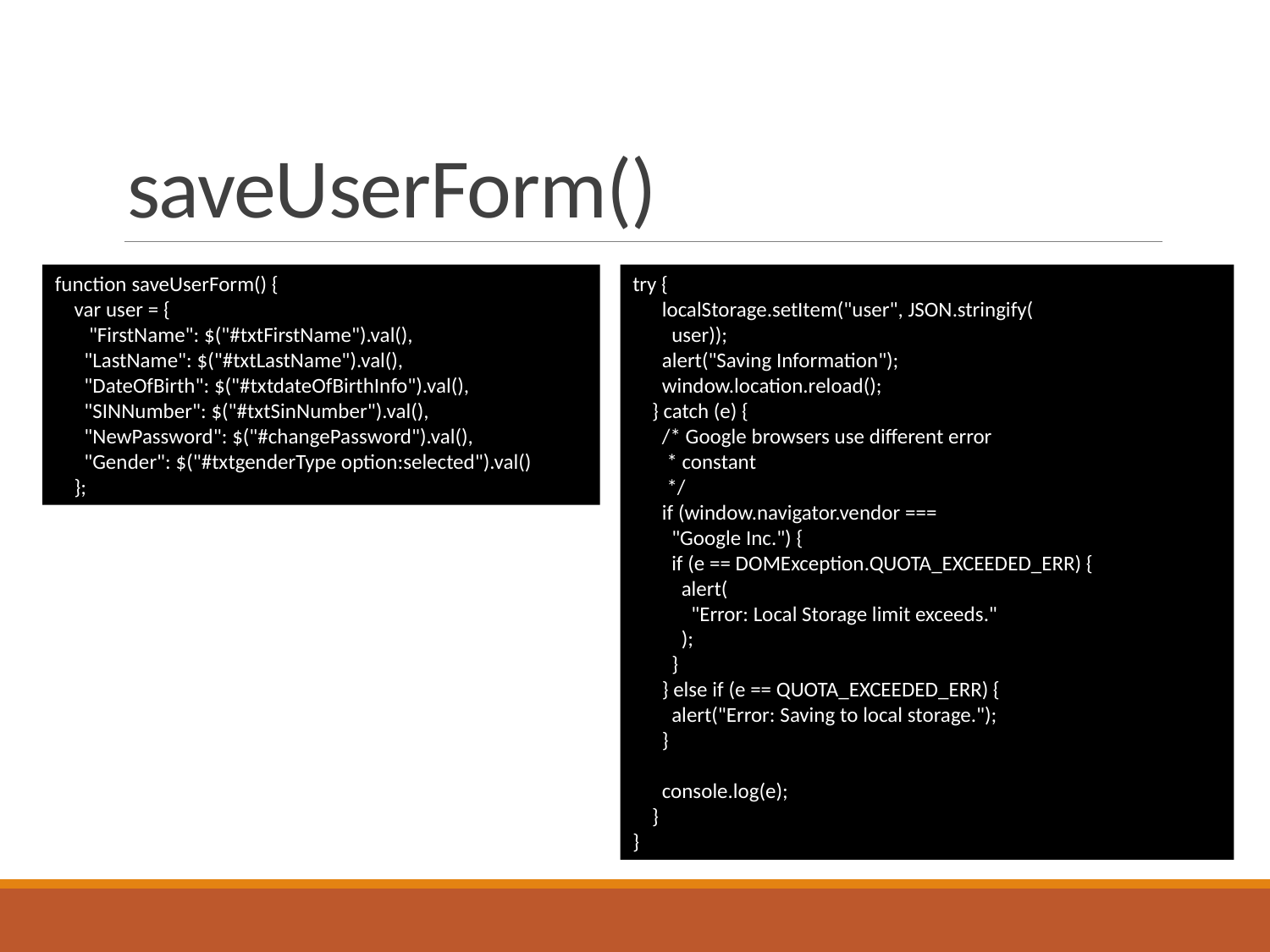

# saveUserForm()

function saveUserForm() {
    var user = {
       "FirstName": $("#txtFirstName").val(),
      "LastName": $("#txtLastName").val(),
      "DateOfBirth": $("#txtdateOfBirthInfo").val(),
      "SINNumber": $("#txtSinNumber").val(),
      "NewPassword": $("#changePassword").val(),
      "Gender": $("#txtgenderType option:selected").val()
    };
try {
      localStorage.setItem("user", JSON.stringify(
        user));
      alert("Saving Information");
      window.location.reload();
    } catch (e) {
      /* Google browsers use different error
       * constant
       */
      if (window.navigator.vendor ===
        "Google Inc.") {
        if (e == DOMException.QUOTA_EXCEEDED_ERR) {
          alert(
            "Error: Local Storage limit exceeds."
          );
        }
      } else if (e == QUOTA_EXCEEDED_ERR) {
        alert("Error: Saving to local storage.");
      }

      console.log(e);
    }
}